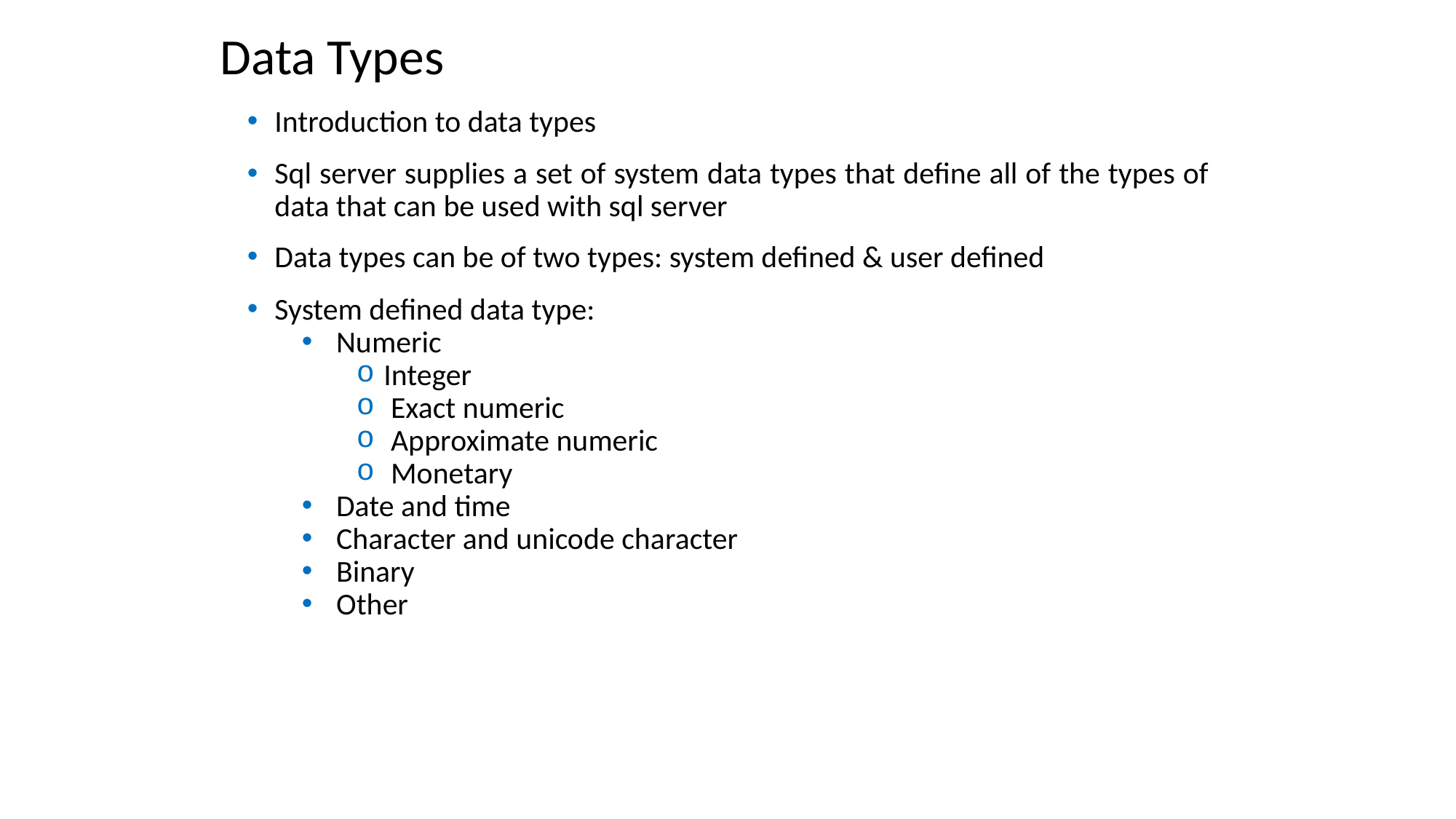

Data Types
Introduction to data types

Sql server supplies a set of system data types that define all of the types of data that can be used with sql server

Data types can be of two types: system defined & user defined

System defined data type:
 Numeric
Integer
 Exact numeric
 Approximate numeric
 Monetary
 Date and time
 Character and unicode character
 Binary
 Other